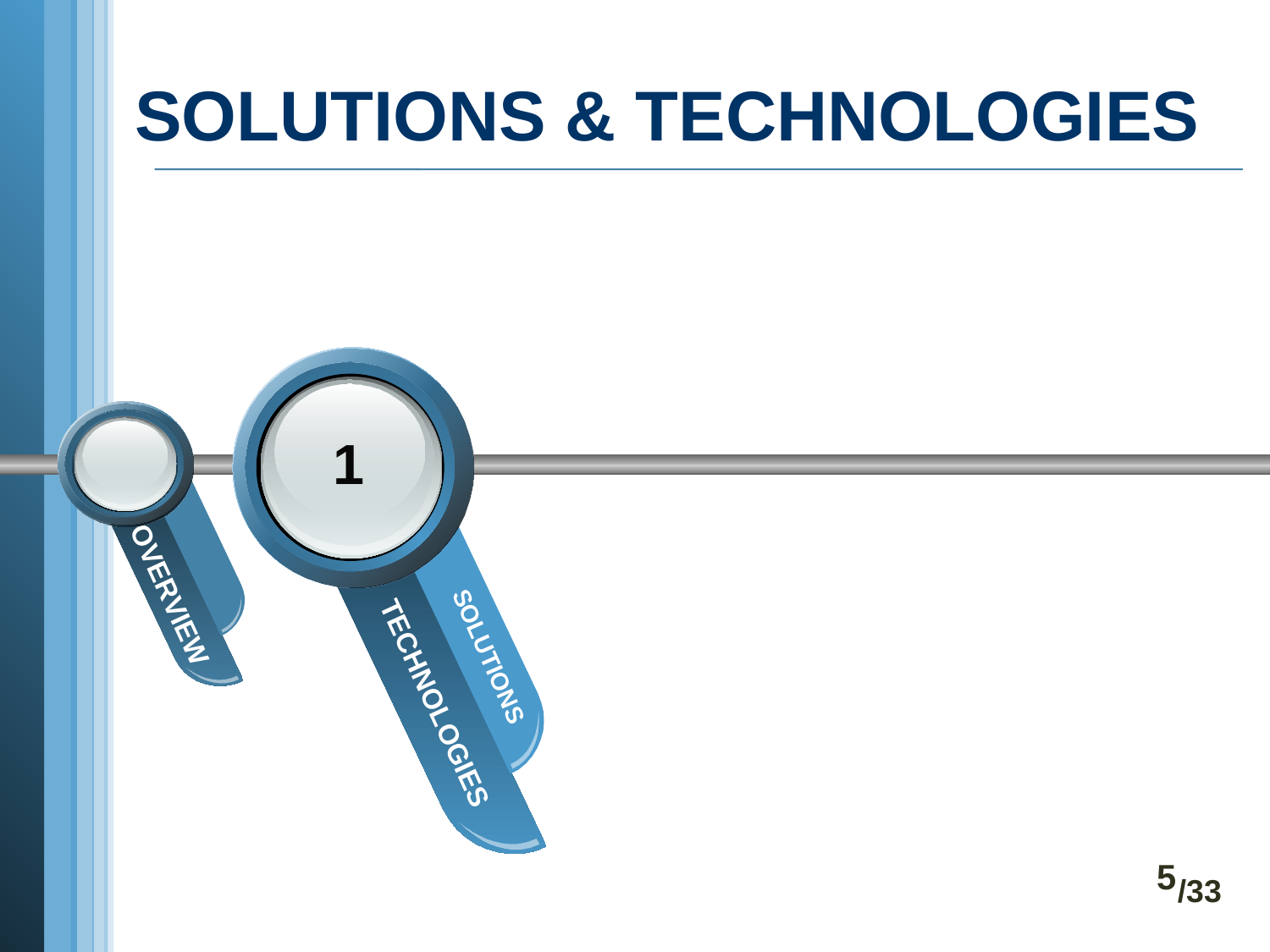

SOLUTIONS & TECHNOLOGIES

SOLUTIONS
TECHNOLOGIES

     OVERVIEW
1

5